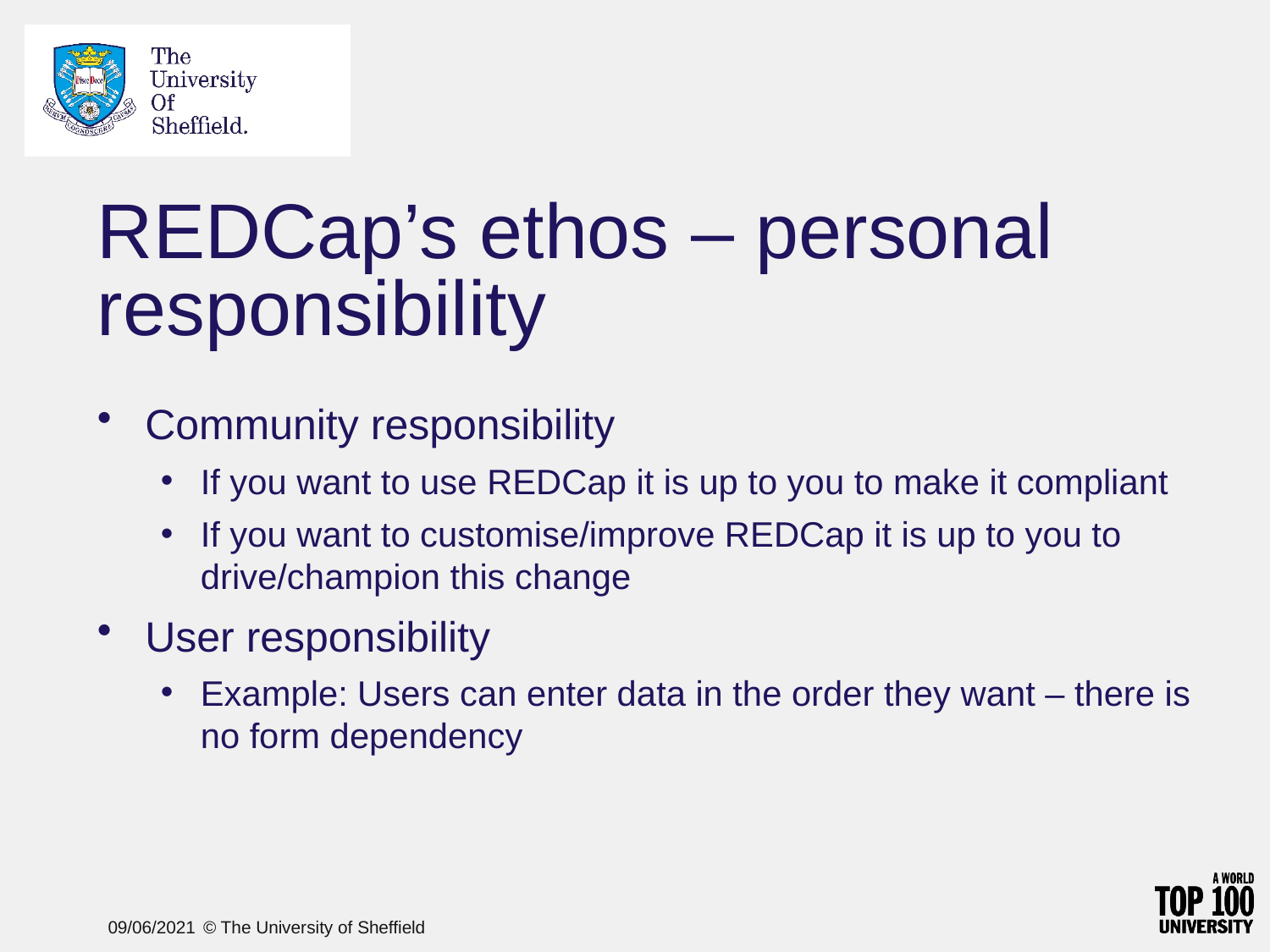

# REDCap’s ethos – personal responsibility

Community responsibility
If you want to use REDCap it is up to you to make it compliant
If you want to customise/improve REDCap it is up to you to drive/champion this change
User responsibility
Example: Users can enter data in the order they want – there is no form dependency

09/06/2021
© The University of Sheffield